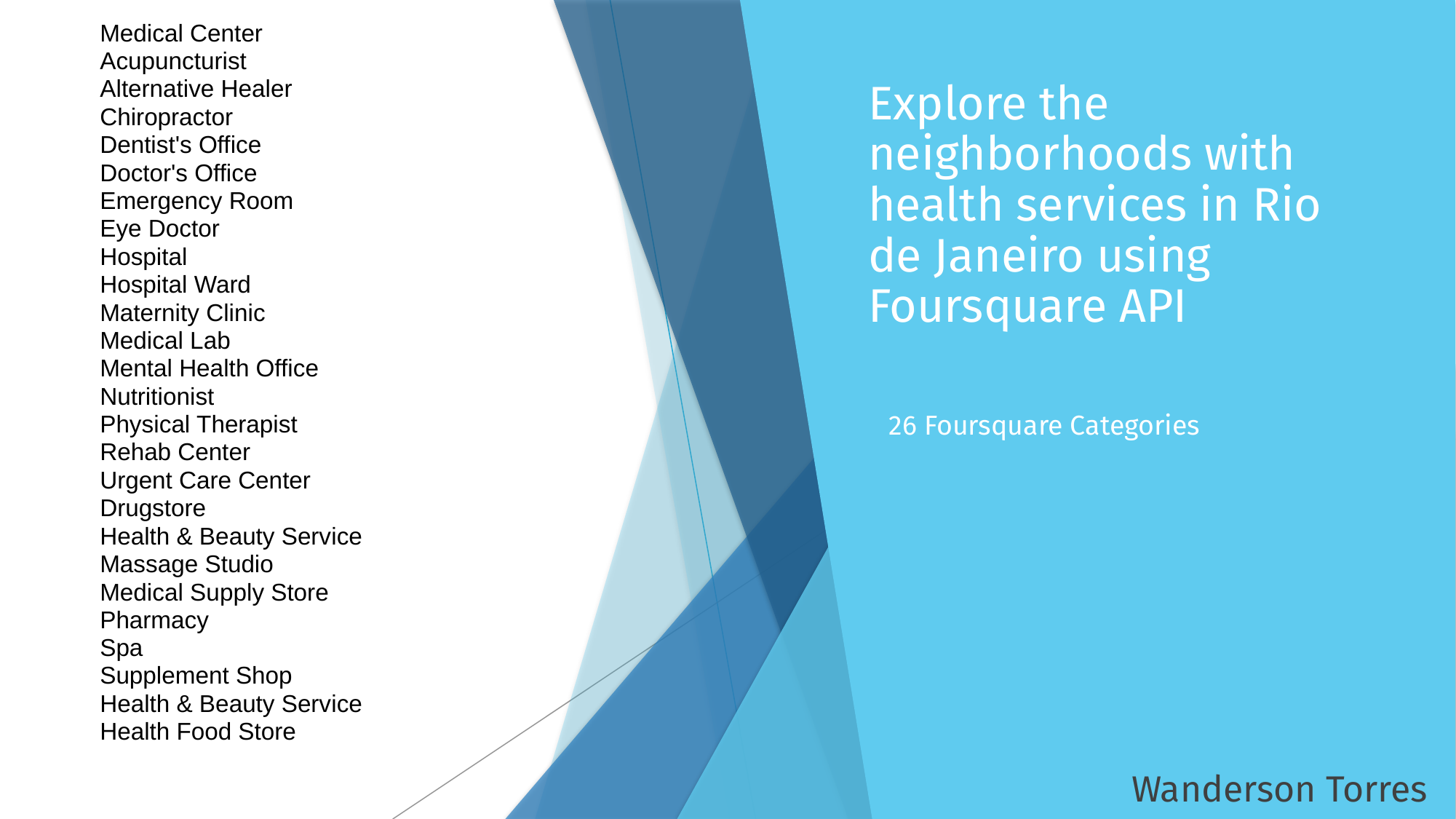

| Medical Center |
| --- |
| Acupuncturist |
| Alternative Healer |
| Chiropractor |
| Dentist's Office |
| Doctor's Office |
| Emergency Room |
| Eye Doctor |
| Hospital |
| Hospital Ward |
| Maternity Clinic |
| Medical Lab |
| Mental Health Office |
| Nutritionist |
| Physical Therapist |
| Rehab Center |
| Urgent Care Center |
| Drugstore |
| Health & Beauty Service |
| Massage Studio |
| Medical Supply Store |
| Pharmacy |
| Spa |
| Supplement Shop |
| Health & Beauty Service |
| Health Food Store |
# Explore the neighborhoods with health services in Rio de Janeiro using Foursquare API

26 Foursquare Categories

Wanderson Torres